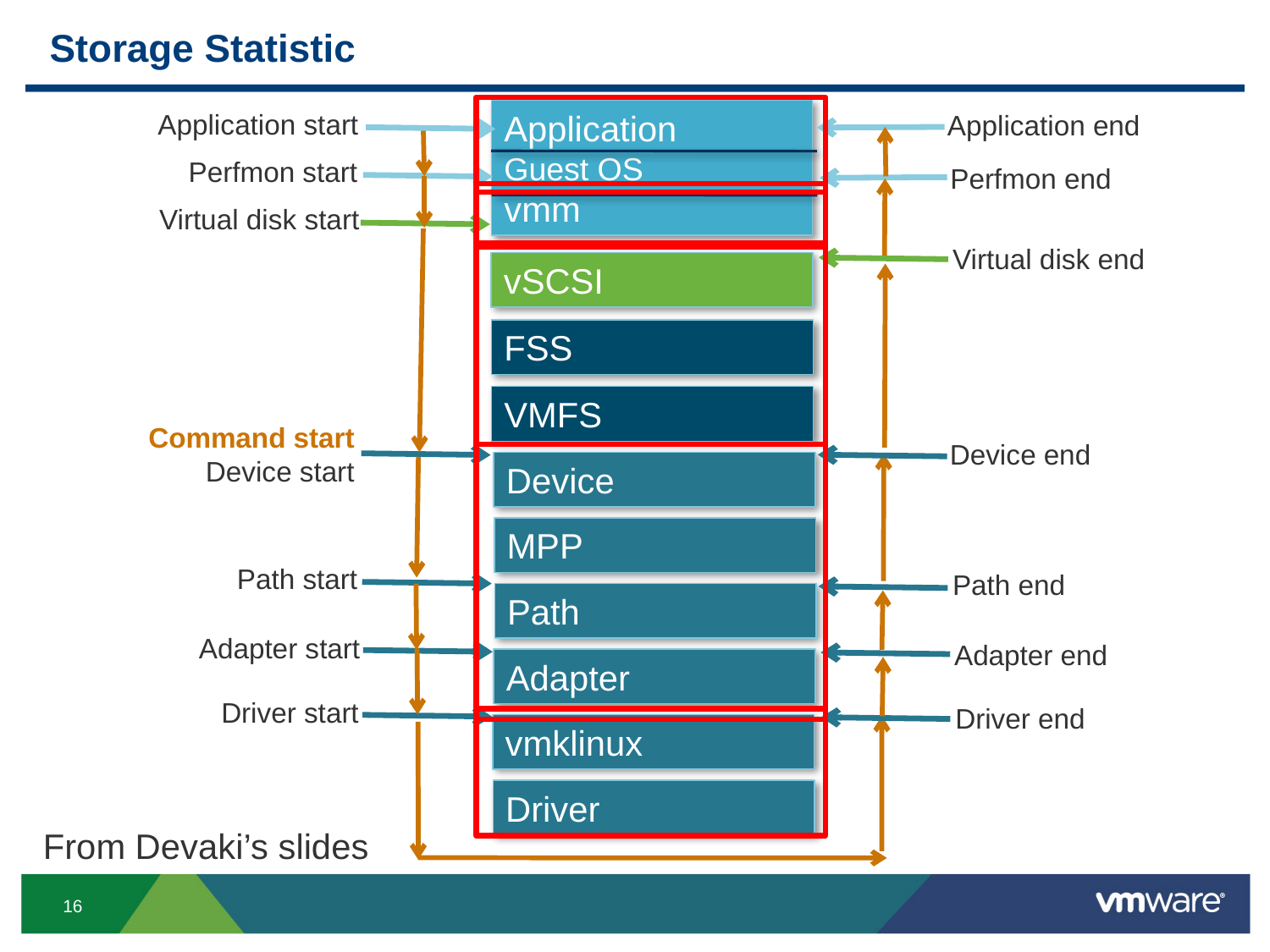

# Storage Statistic

Application
Guest OS
vmm
Application start
Application end
Perfmon start
Perfmon end

Virtual disk start
Virtual disk end

vSCSI
FSS
VMFS
Command start
Device start
Device end

Device
MPP
Path start
Path end
Path
Adapter start
Adapter end
Adapter
Driver start
Driver end

vmklinux
Driver
From Devaki’s slides